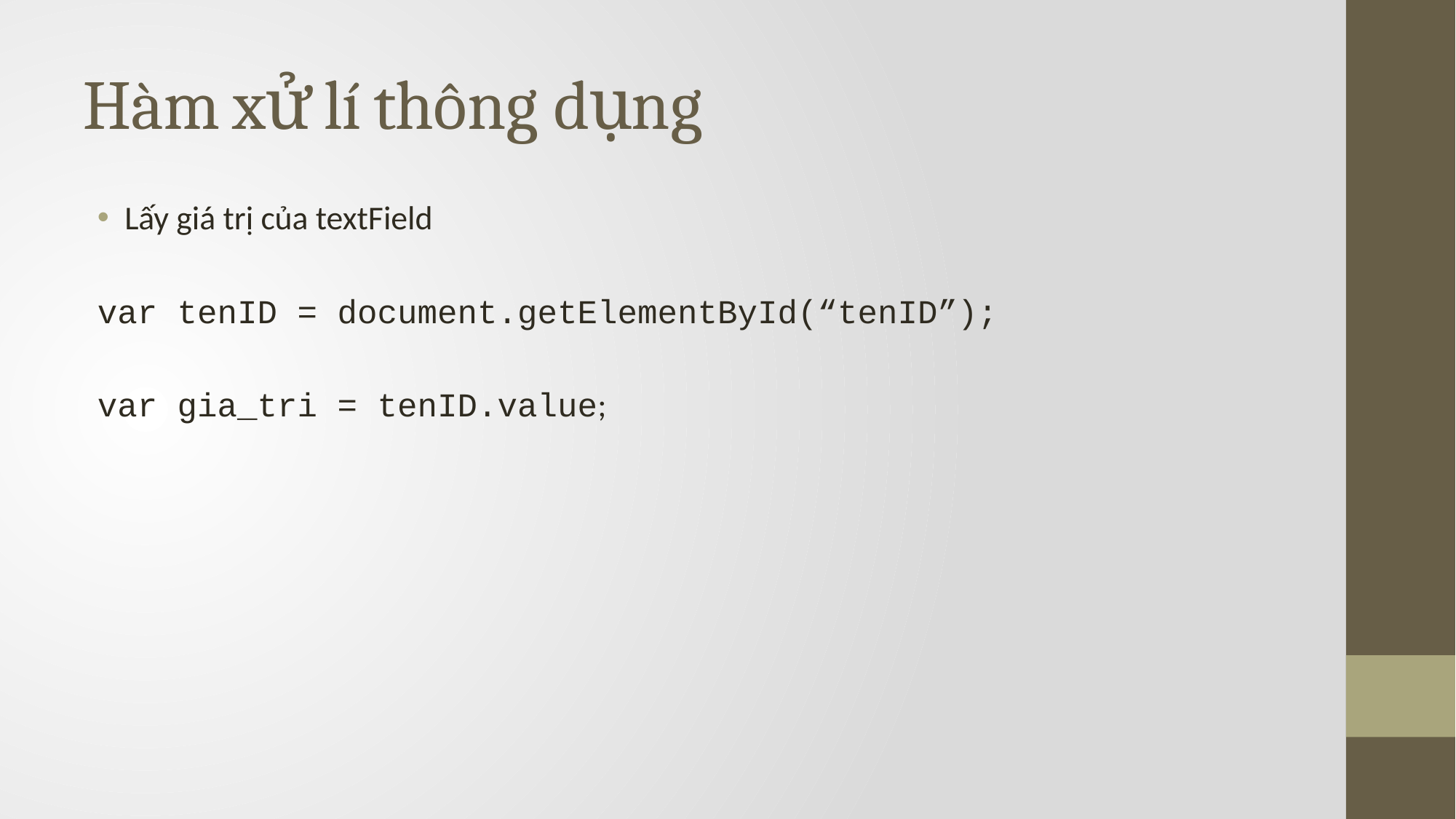

# Hàm xử lí thông dụng
Lấy giá trị của textField

var tenID = document.getElementById(“tenID”);

var gia_tri = tenID.value;